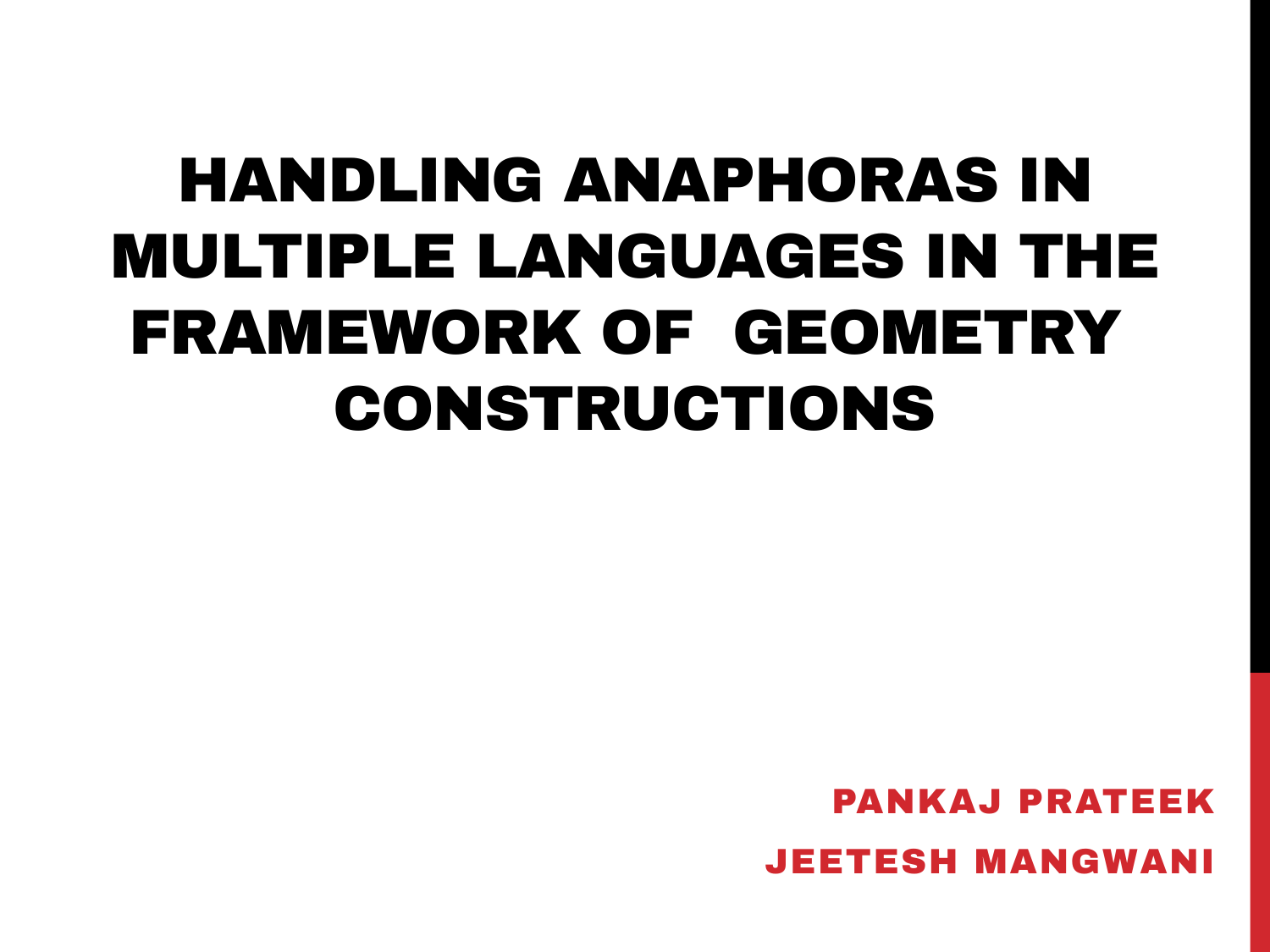

# Handling Anaphoras in multiple languages in the framework of  Geometry  Constructions
Pankaj Prateek
Jeetesh Mangwani